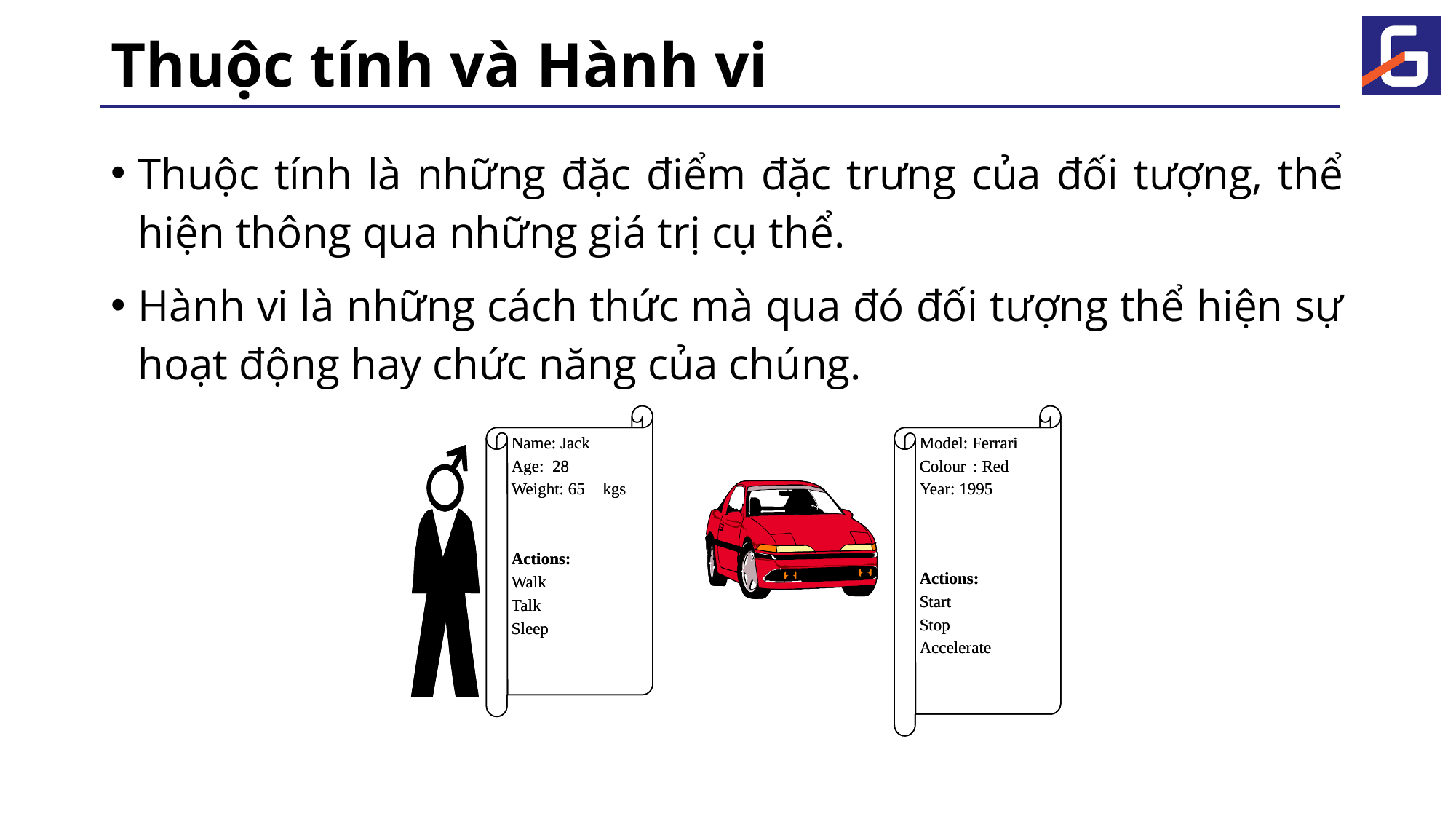

# Thuộc tính và Hành vi
Thuộc tính là những đặc điểm đặc trưng của đối tượng, thể hiện thông qua những giá trị cụ thể.
Hành vi là những cách thức mà qua đó đối tượng thể hiện sự hoạt động hay chức năng của chúng.

Name: Jack
Name: Jack
Model: Ferrari
Model: Ferrari

Age:  28
Age:  28
Colour
Colour
: Red
: Red
Weight: 65
Weight: 65
kgs
kgs
Year: 1995
Year: 1995

Actions:
Actions:
Actions:
Actions:
Walk
Walk
Start
Start
Talk
Talk
Stop
Stop
Sleep
Sleep
Accelerate
Accelerate